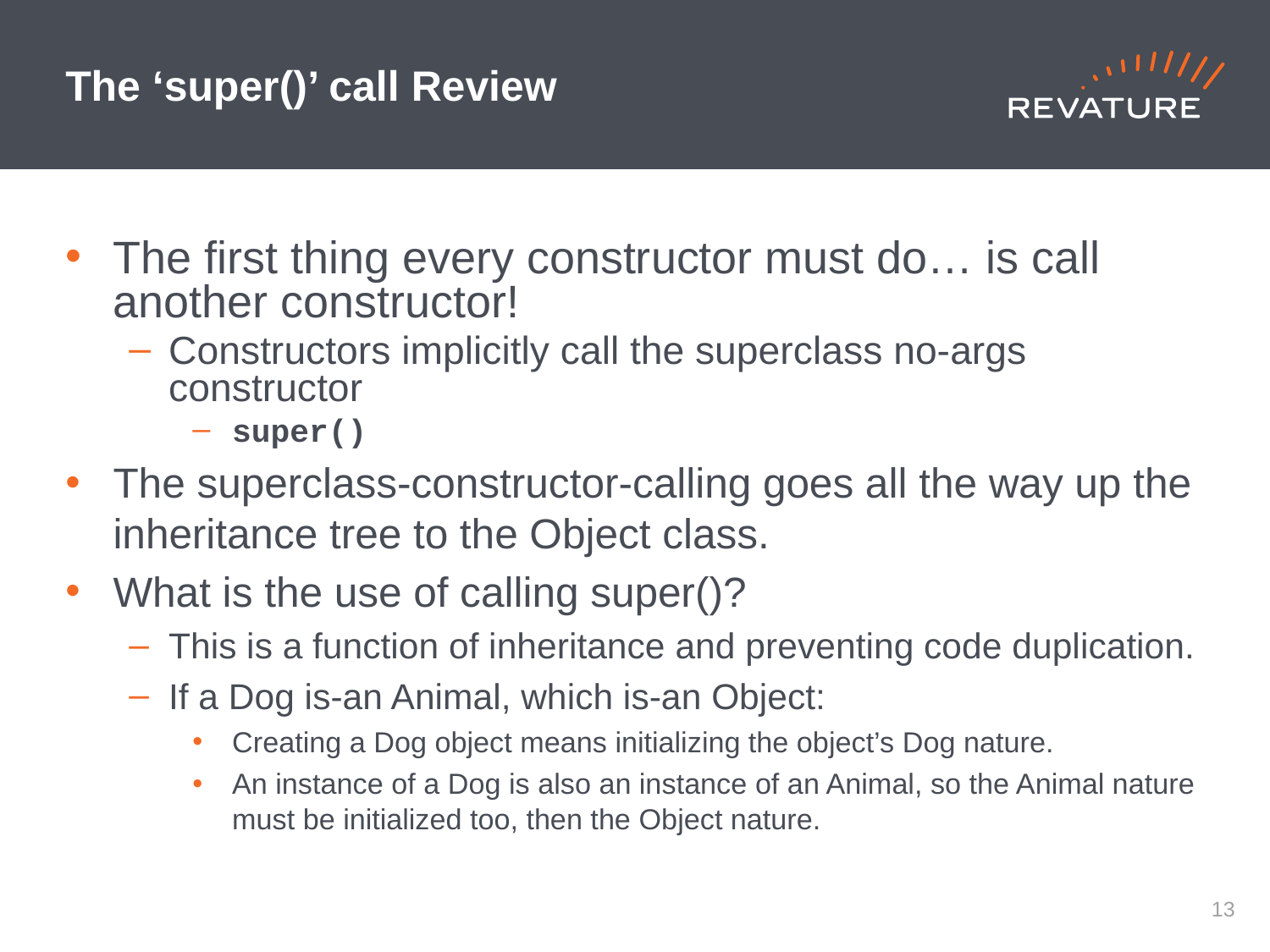

# The ‘super()’ call Review
The first thing every constructor must do… is call another constructor!
Constructors implicitly call the superclass no-args constructor
super()
The superclass-constructor-calling goes all the way up the inheritance tree to the Object class.
What is the use of calling super()?
This is a function of inheritance and preventing code duplication.
If a Dog is-an Animal, which is-an Object:
Creating a Dog object means initializing the object’s Dog nature.
An instance of a Dog is also an instance of an Animal, so the Animal nature must be initialized too, then the Object nature.

13